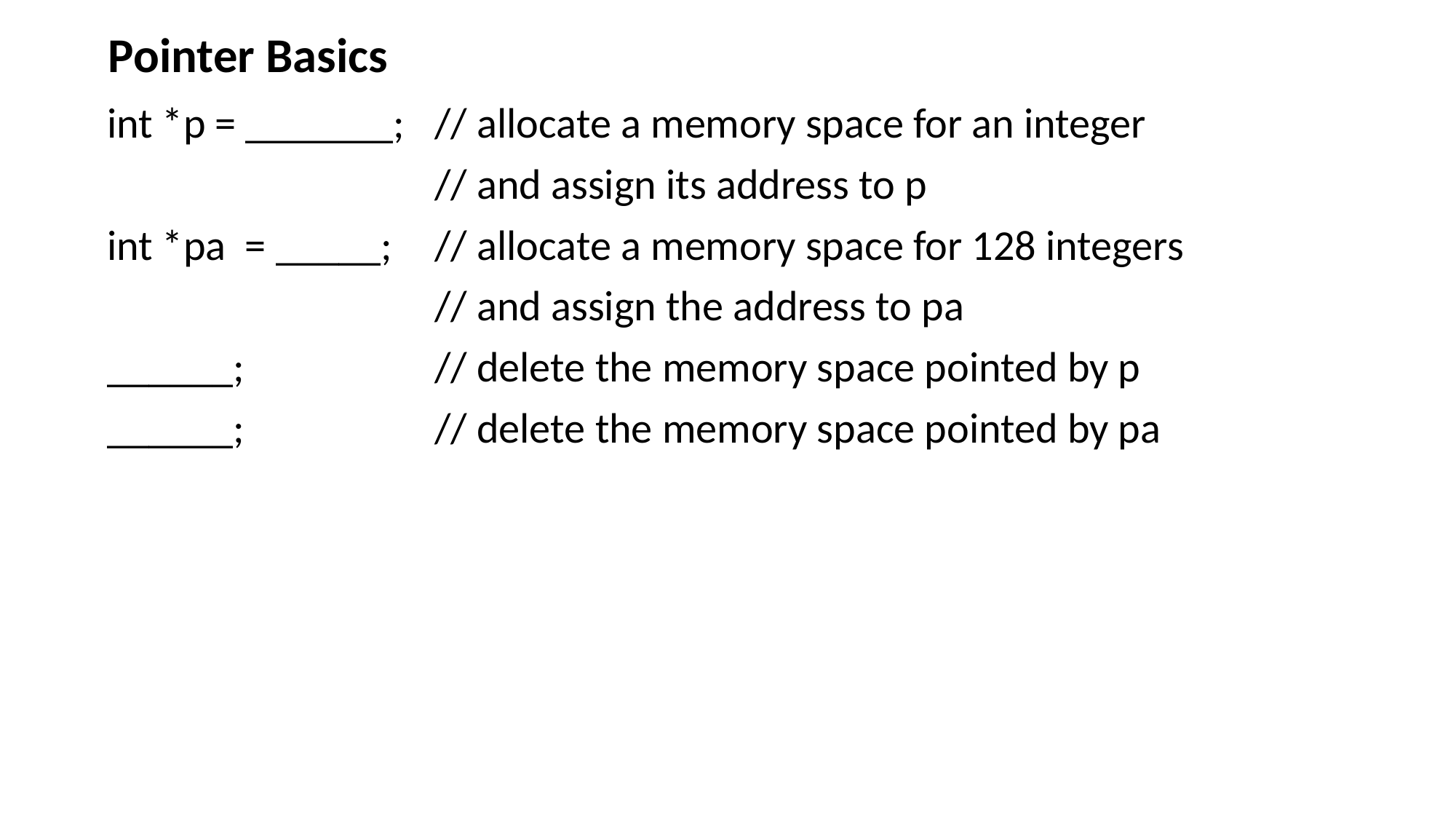

Pointer Basics
int *p = _______;	// allocate a memory space for an integer
			// and assign its address to p
int *pa  = _____;  	// allocate a memory space for 128 integers
			// and assign the address to pa
______;		// delete the memory space pointed by p
______;		// delete the memory space pointed by pa